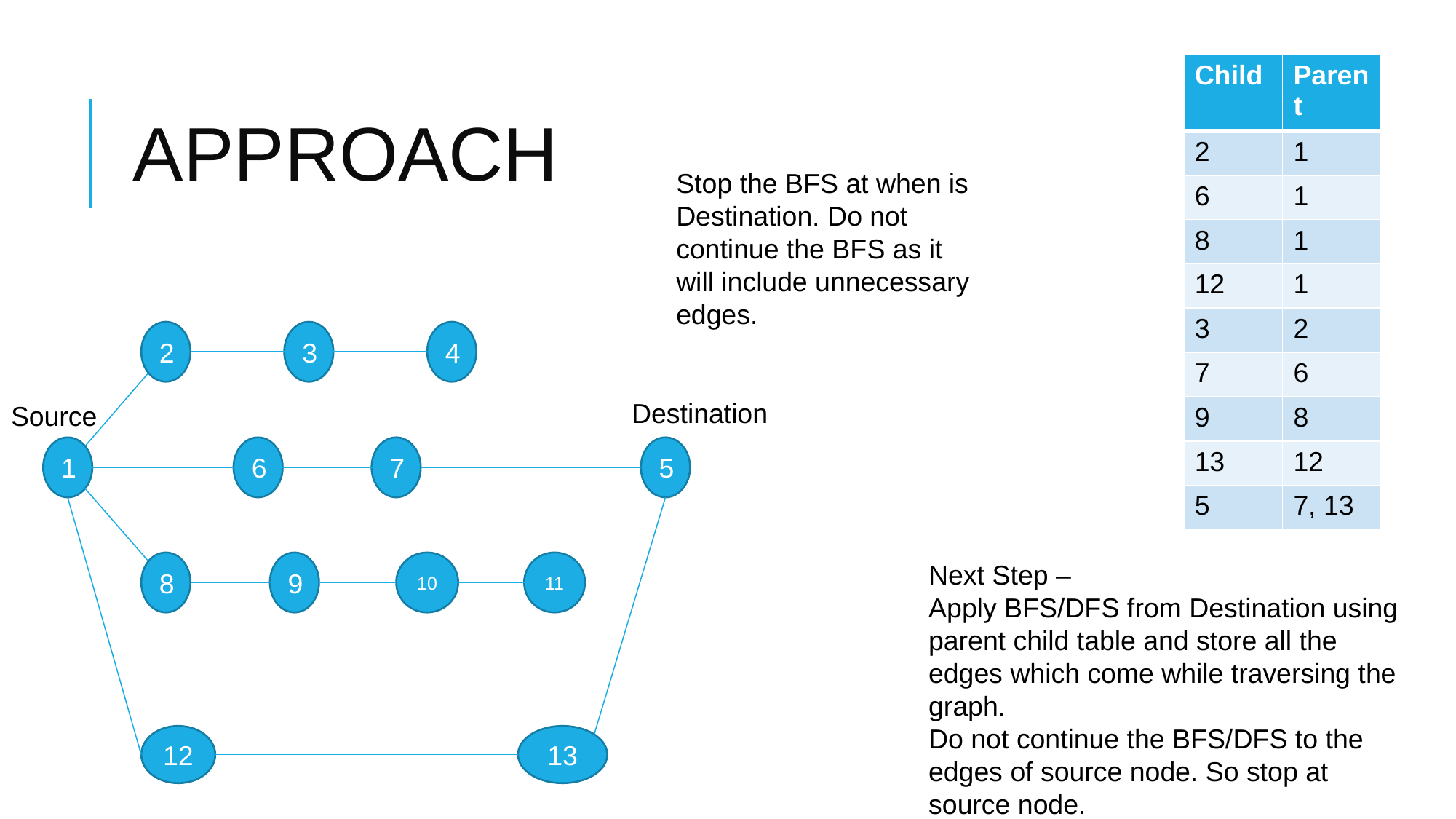

| Child | Parent |
| --- | --- |
| 2 | 1 |
| 6 | 1 |
| 8 | 1 |
| 12 | 1 |
| 3 | 2 |
| 7 | 6 |
| 9 | 8 |
| 13 | 12 |
| 5 | 7, 13 |
# APPROACH
Stop the BFS at when is Destination. Do not continue the BFS as it will include unnecessary edges.
2
3
4
1
6
7
5
8
9
10
11
12
13
Destination
Source
Next Step –
Apply BFS/DFS from Destination using parent child table and store all the edges which come while traversing the graph.
Do not continue the BFS/DFS to the edges of source node. So stop at source node.